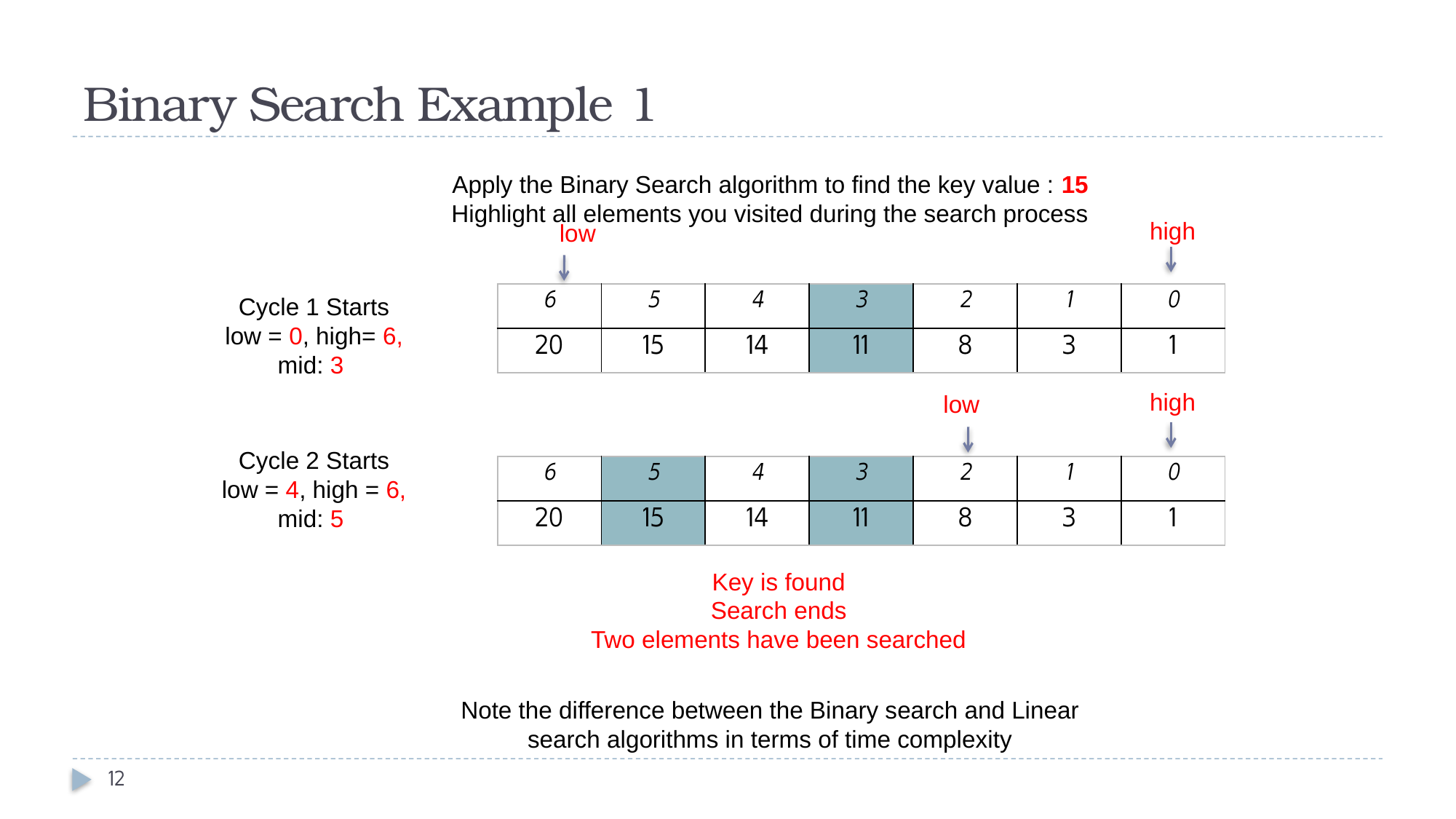

# Binary Search Example	1
Apply the Binary Search algorithm to find the key value : 15
Highlight all elements you visited during the search process
high
low
| 6 | 5 | 4 | 3 | 2 | 1 | 0 |
| --- | --- | --- | --- | --- | --- | --- |
| 20 | 15 | 14 | 11 | 8 | 3 | 1 |
Cycle 1 Starts
low = 0, high= 6, mid: 3
high
low
Cycle 2 Starts
low = 4, high = 6, mid: 5
| 6 | 5 | 4 | 3 | 2 | 1 | 0 |
| --- | --- | --- | --- | --- | --- | --- |
| 20 | 15 | 14 | 11 | 8 | 3 | 1 |
Key is found
Search ends
Two elements have been searched
Note the difference between the Binary search and Linear search algorithms in terms of time complexity
12